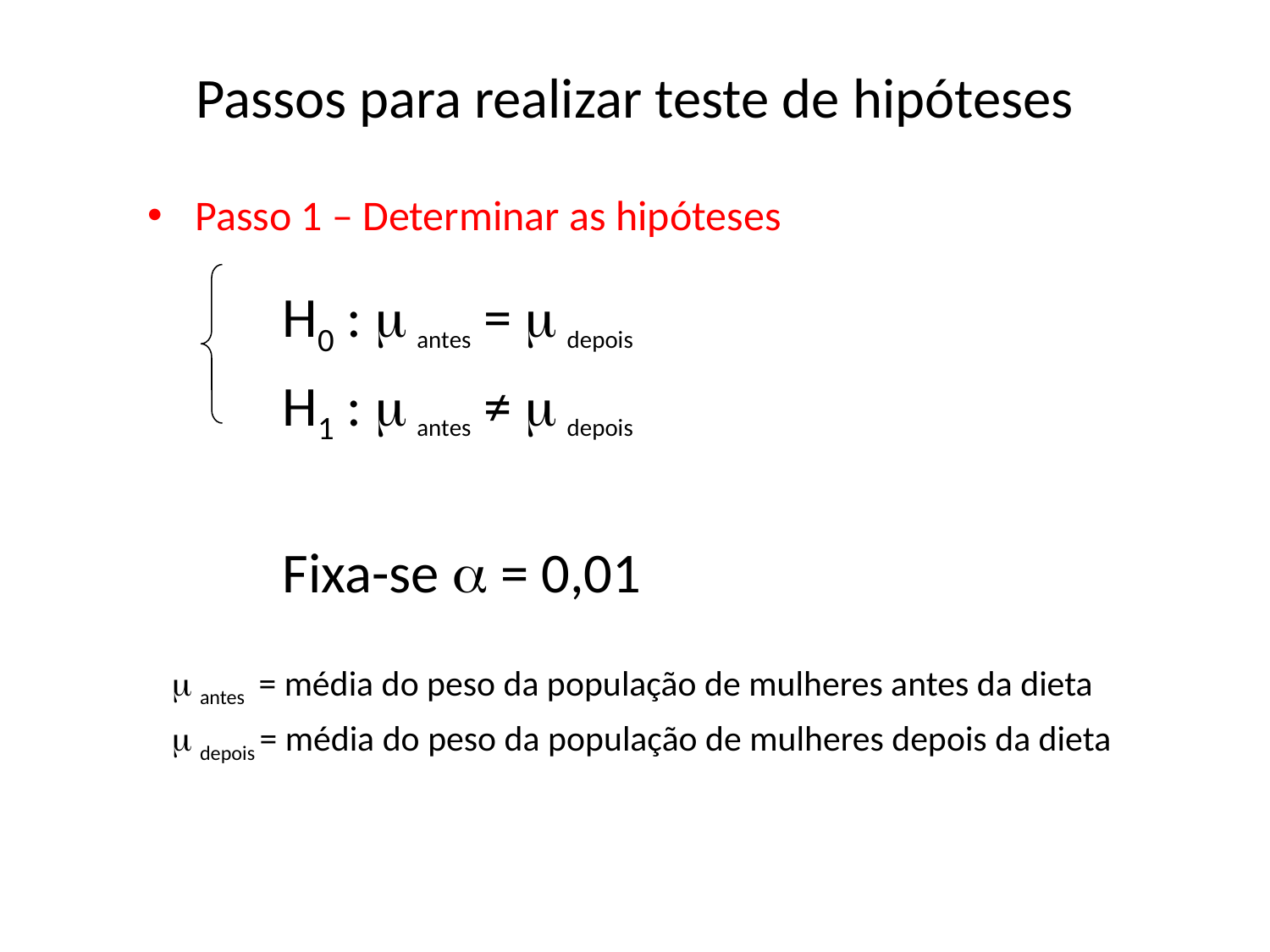

Passos para realizar teste de hipóteses
Passo 1 – Determinar as hipóteses

		H0 : μ antes = μ depois
		H1 : μ antes ≠ μ depois

		Fixa-se α = 0,01

μ antes   = média do peso da população de mulheres antes da dieta
μ depois = média do peso da população de mulheres depois da dieta